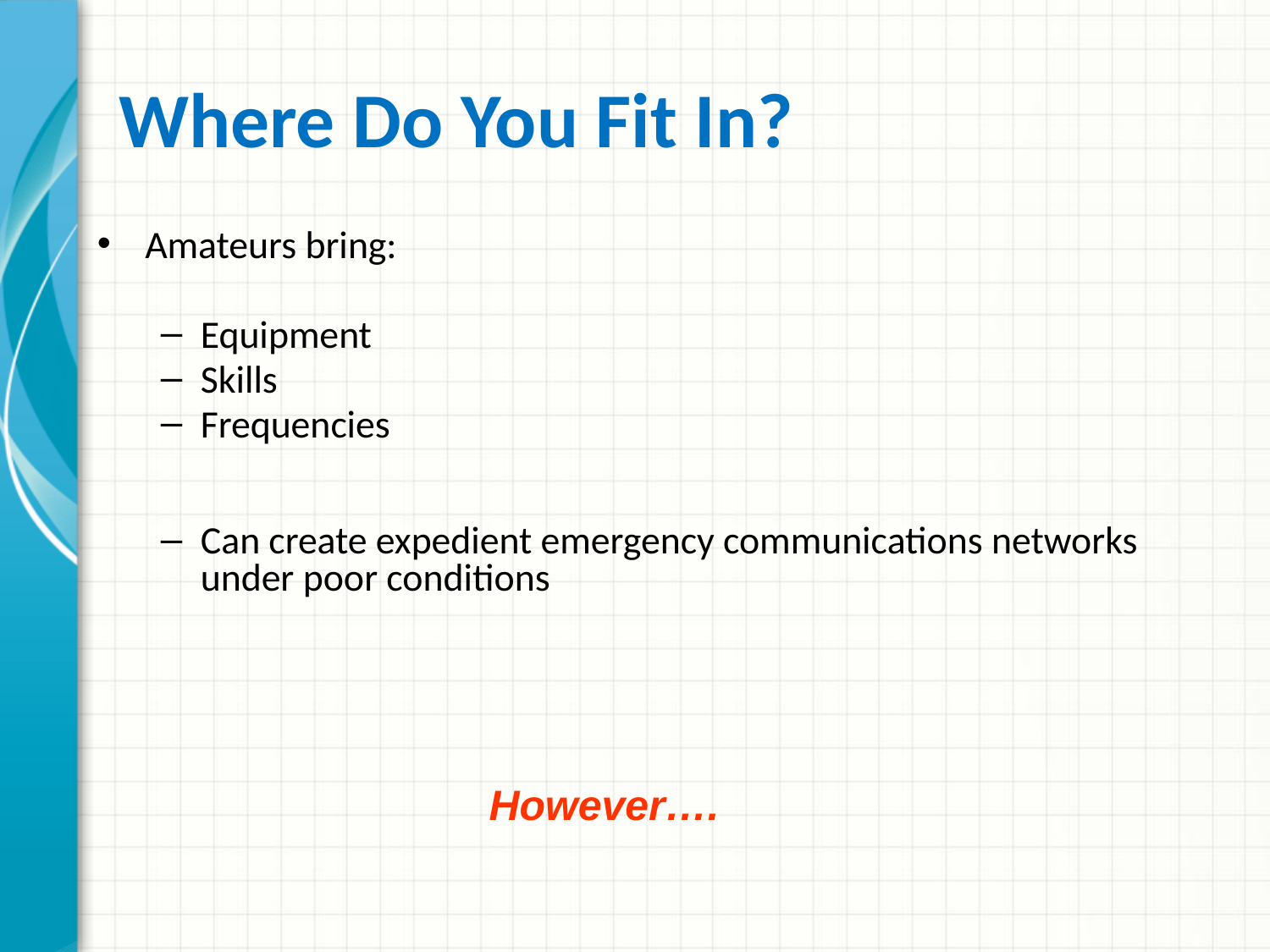

# Where Do You Fit In?
Amateurs bring:

Equipment
Skills
Frequencies

Can create expedient emergency communications networks under poor conditions

However….